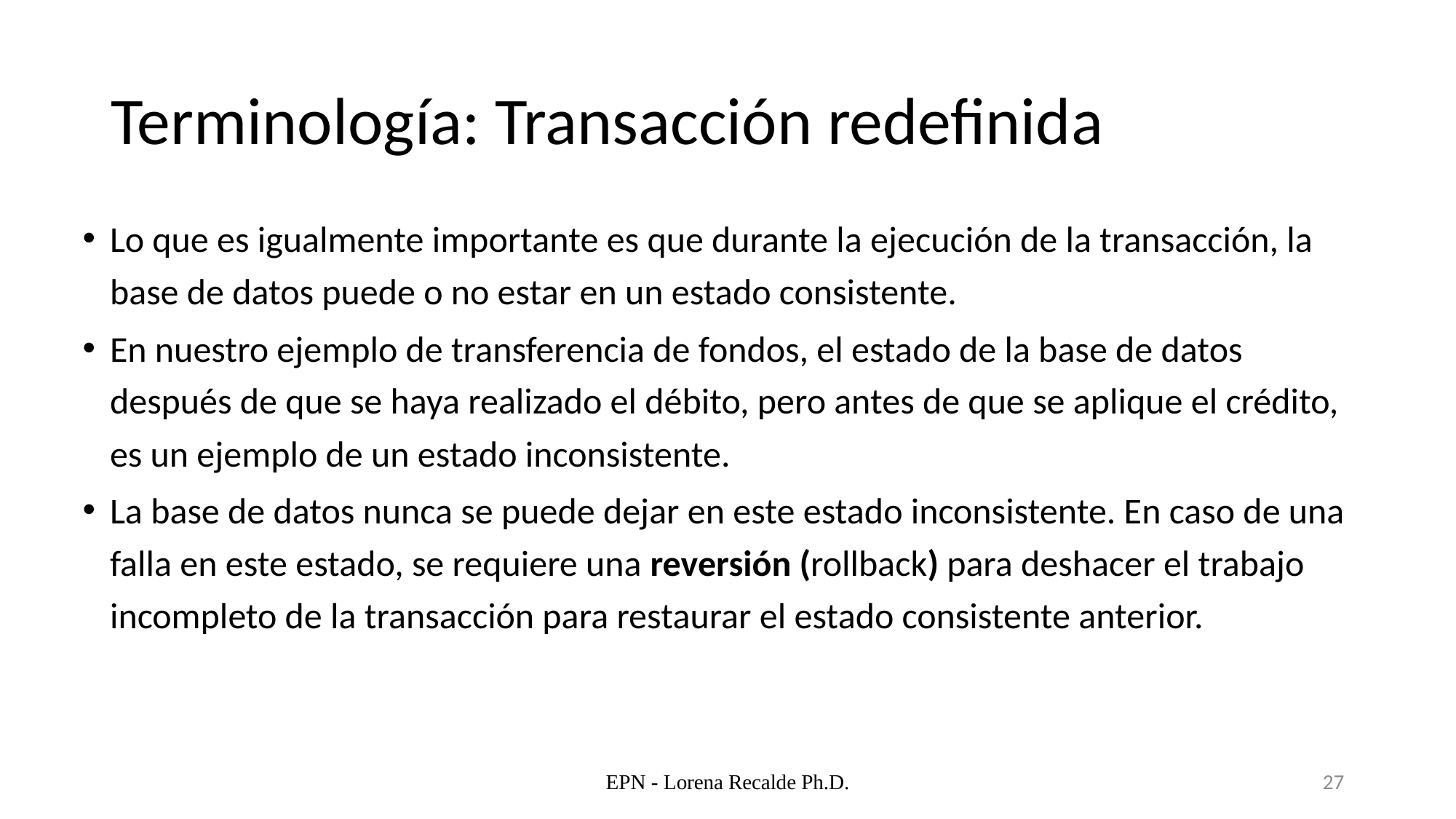

# Terminología: Transacción redefinida
Lo que es igualmente importante es que durante la ejecución de la transacción, la base de datos puede o no estar en un estado consistente.
En nuestro ejemplo de transferencia de fondos, el estado de la base de datos después de que se haya realizado el débito, pero antes de que se aplique el crédito, es un ejemplo de un estado inconsistente.
La base de datos nunca se puede dejar en este estado inconsistente. En caso de una falla en este estado, se requiere una reversión (rollback) para deshacer el trabajo incompleto de la transacción para restaurar el estado consistente anterior.
EPN - Lorena Recalde Ph.D.
27